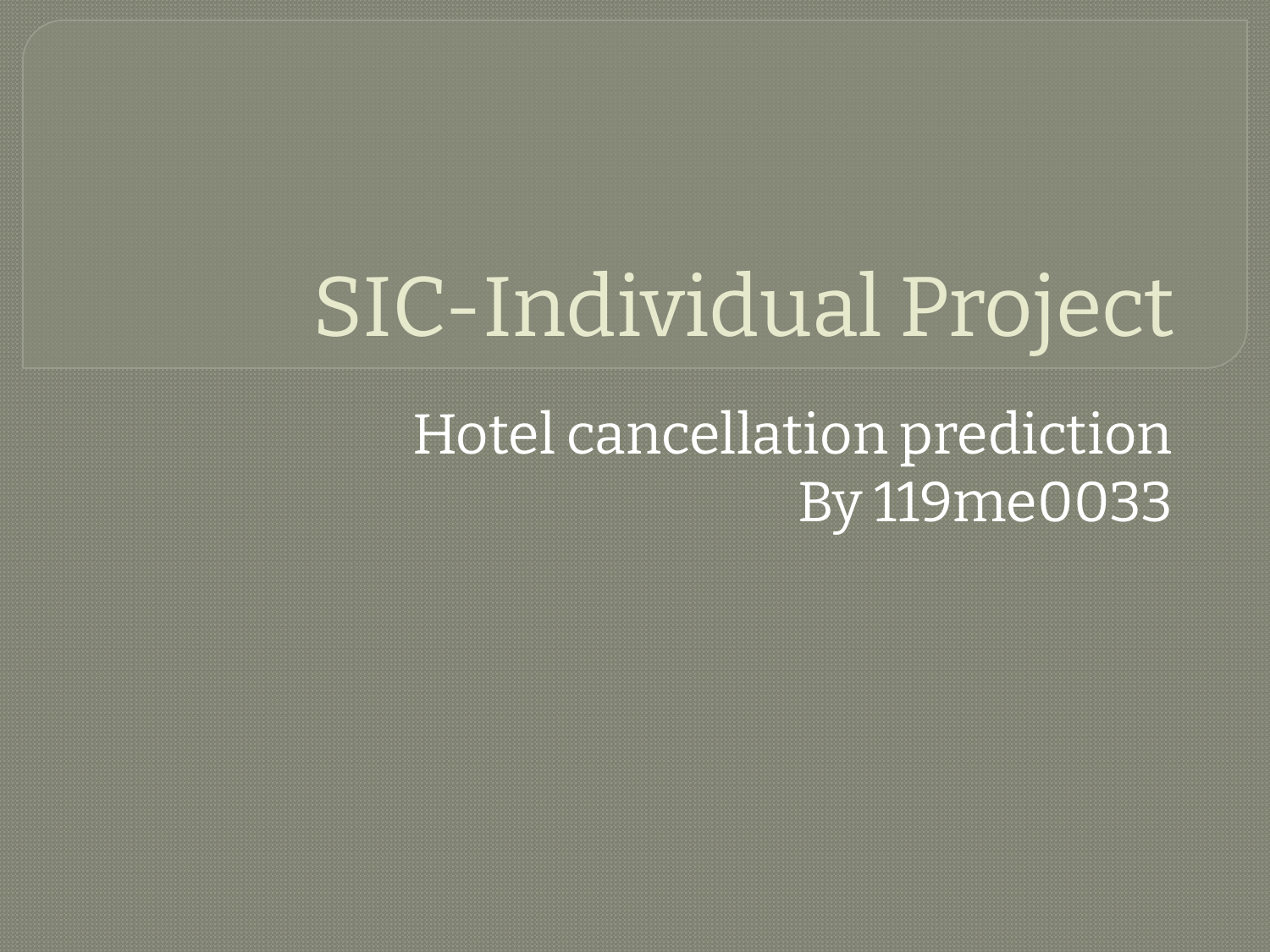

# SIC-Individual Project
Hotel cancellation prediction
By 119me0033